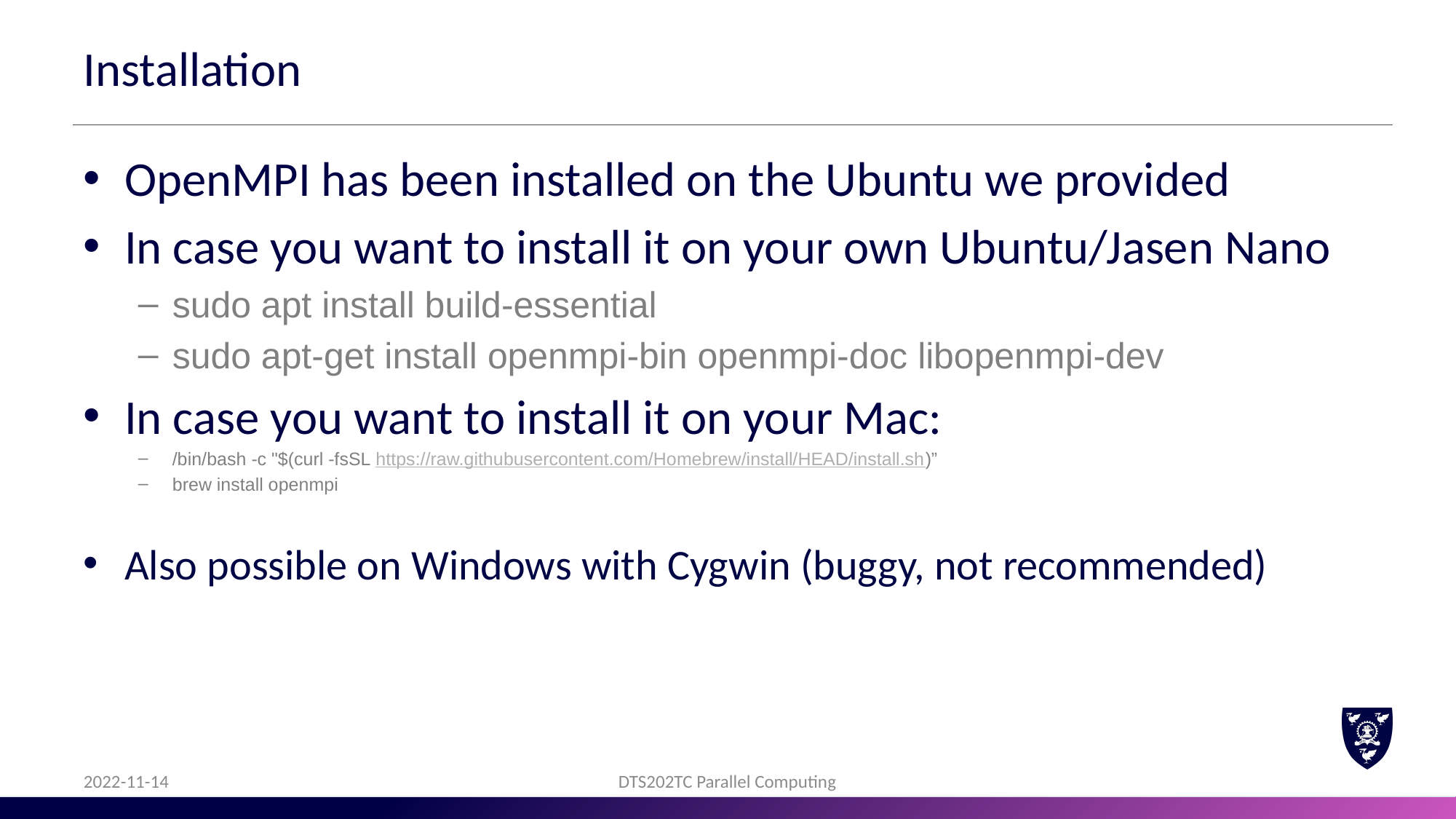

# Installation
OpenMPI has been installed on the Ubuntu we provided
In case you want to install it on your own Ubuntu/Jasen Nano
sudo apt install build-essential
sudo apt-get install openmpi-bin openmpi-doc libopenmpi-dev
In case you want to install it on your Mac:
/bin/bash -c "$(curl -fsSL https://raw.githubusercontent.com/Homebrew/install/HEAD/install.sh)”
brew install openmpi

Also possible on Windows with Cygwin (buggy, not recommended)
2022-11-14
DTS202TC Parallel Computing
13